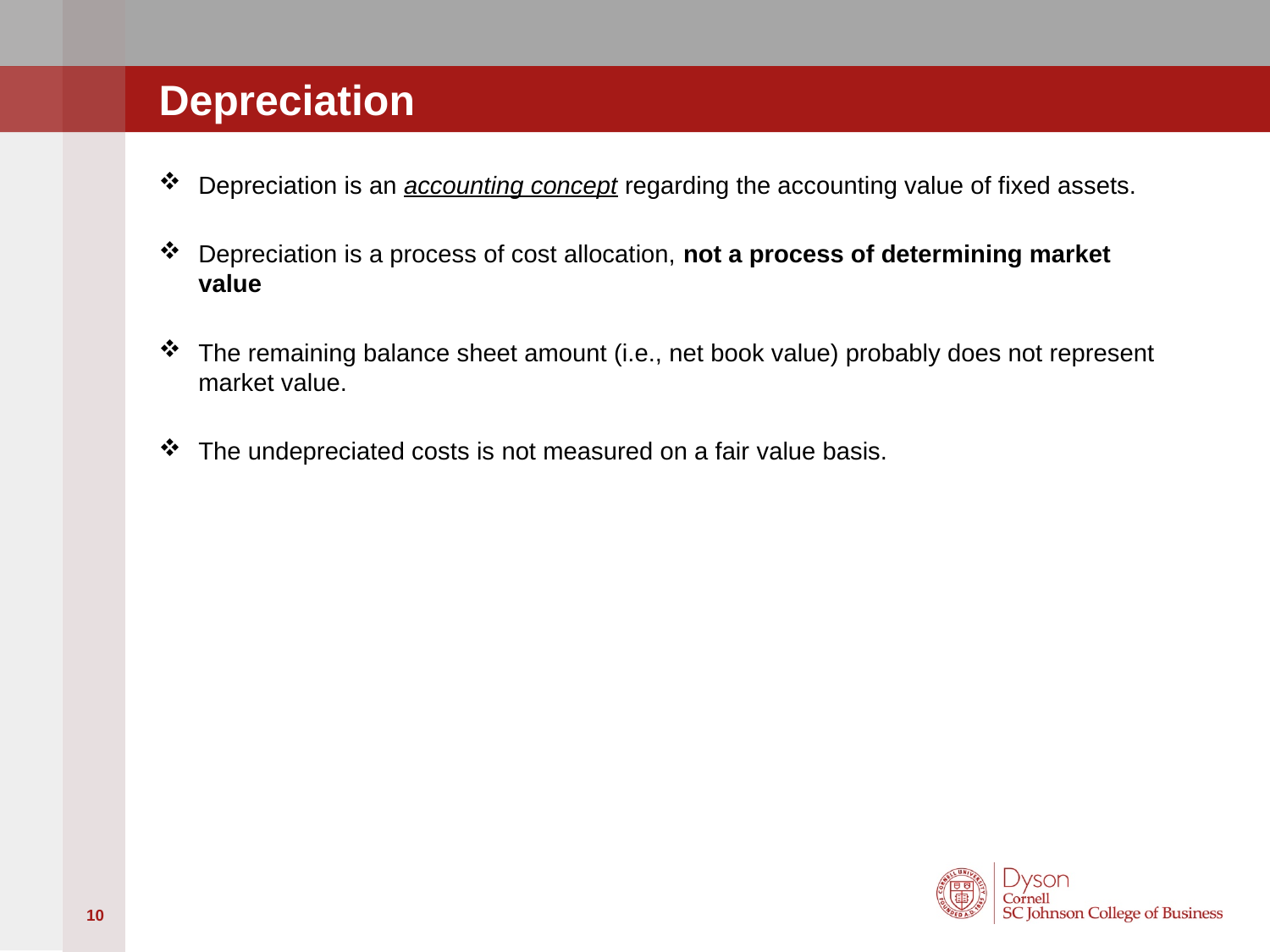

# Depreciation
Depreciation is an accounting concept regarding the accounting value of fixed assets.

Depreciation is a process of cost allocation, not a process of determining market value

The remaining balance sheet amount (i.e., net book value) probably does not represent market value.

The undepreciated costs is not measured on a fair value basis.
10